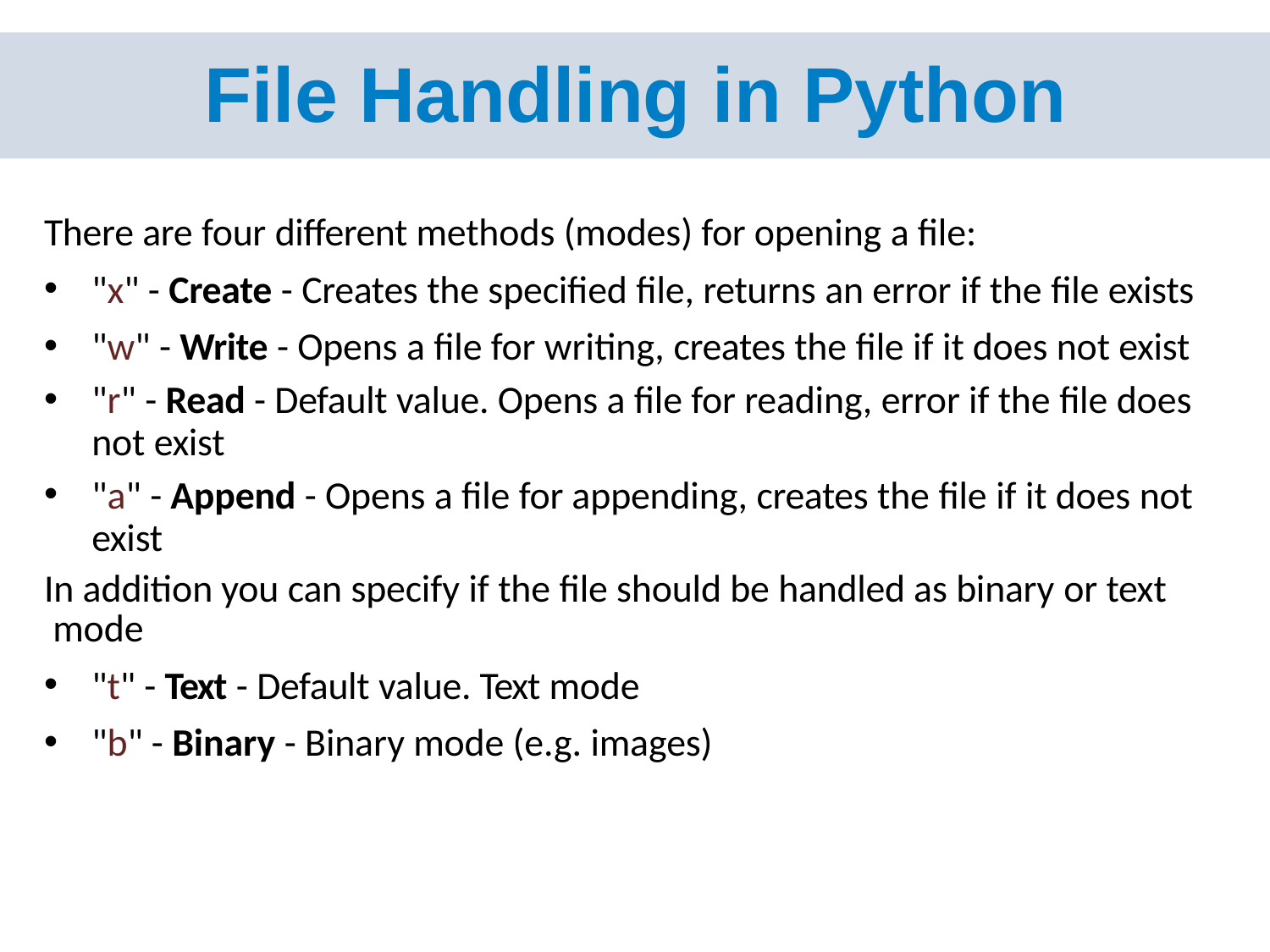

# File Handling in Python
There are four different methods (modes) for opening a file:
"x" - Create - Creates the specified file, returns an error if the file exists
"w" - Write - Opens a file for writing, creates the file if it does not exist
"r" - Read - Default value. Opens a file for reading, error if the file does  not exist
"a" - Append - Opens a file for appending, creates the file if it does not  exist
In addition you can specify if the file should be handled as binary or text  mode
"t" - Text - Default value. Text mode
"b" - Binary - Binary mode (e.g. images)